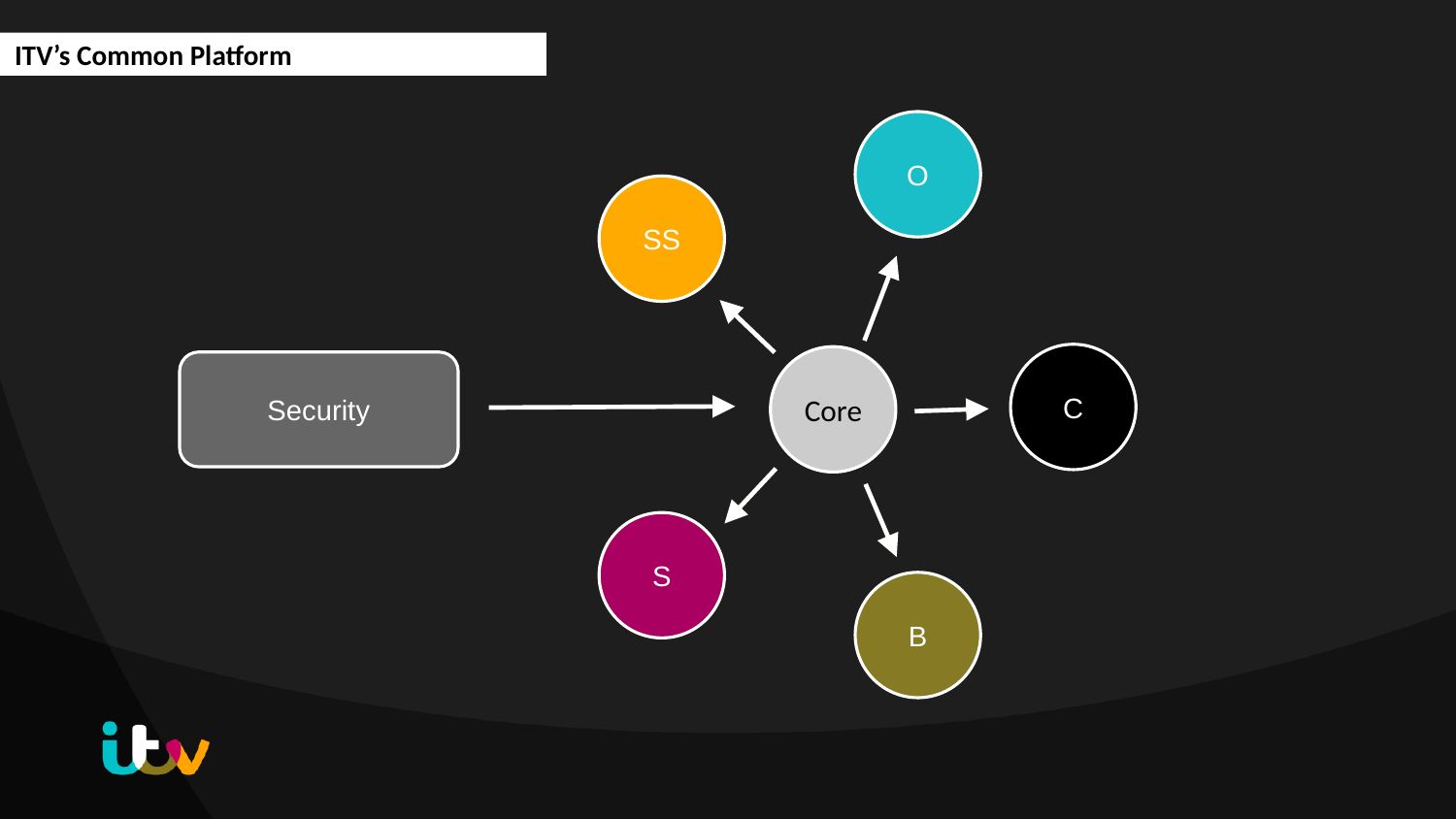

O
SS
C
Core
Security
S
B